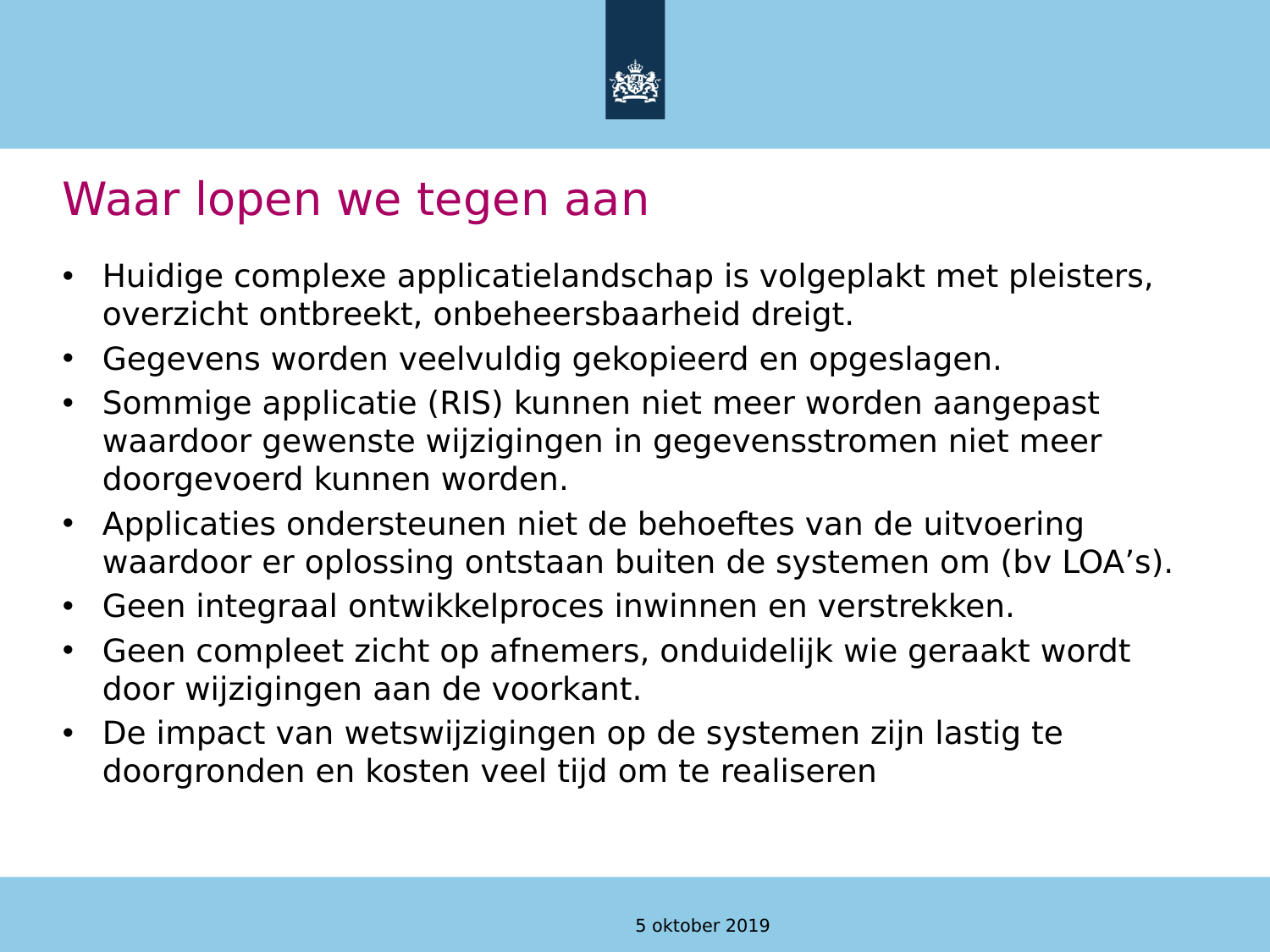

# Waar lopen we tegen aan
Huidige complexe applicatielandschap is volgeplakt met pleisters, overzicht ontbreekt, onbeheersbaarheid dreigt.
Gegevens worden veelvuldig gekopieerd en opgeslagen.
Sommige applicatie (RIS) kunnen niet meer worden aangepast waardoor gewenste wijzigingen in gegevensstromen niet meer doorgevoerd kunnen worden.
Applicaties ondersteunen niet de behoeftes van de uitvoering waardoor er oplossing ontstaan buiten de systemen om (bv LOA’s).
Geen integraal ontwikkelproces inwinnen en verstrekken.
Geen compleet zicht op afnemers, onduidelijk wie geraakt wordt door wijzigingen aan de voorkant.
De impact van wetswijzigingen op de systemen zijn lastig te doorgronden en kosten veel tijd om te realiseren

5 oktober 2019